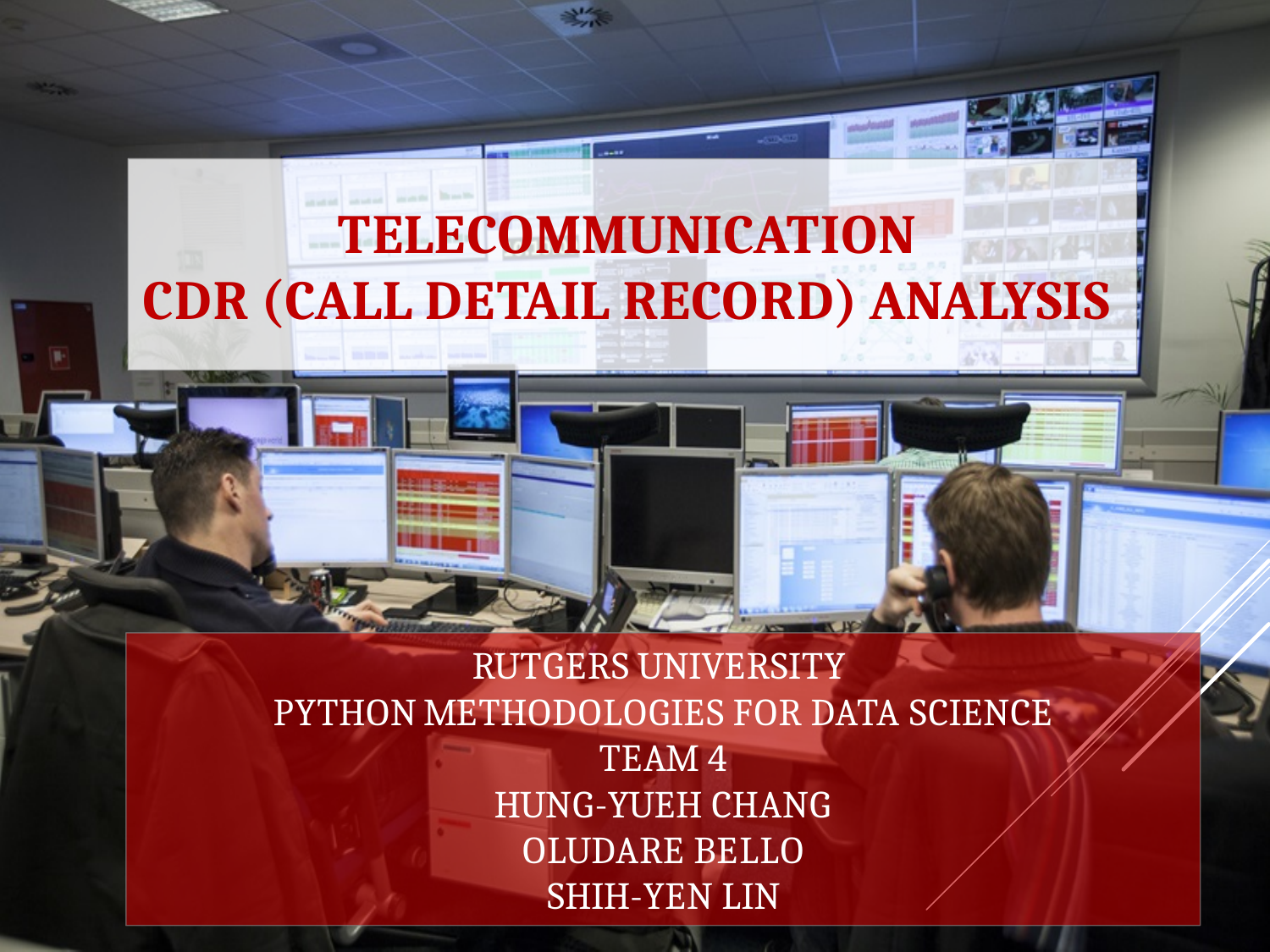

# Telecommunication CDR (Call Detail Record) Analysis
Rutgers University
Python Methodologies for Data Science
Team 4
Hung-Yueh Chang
Oludare Bello
Shih-Yen Lin